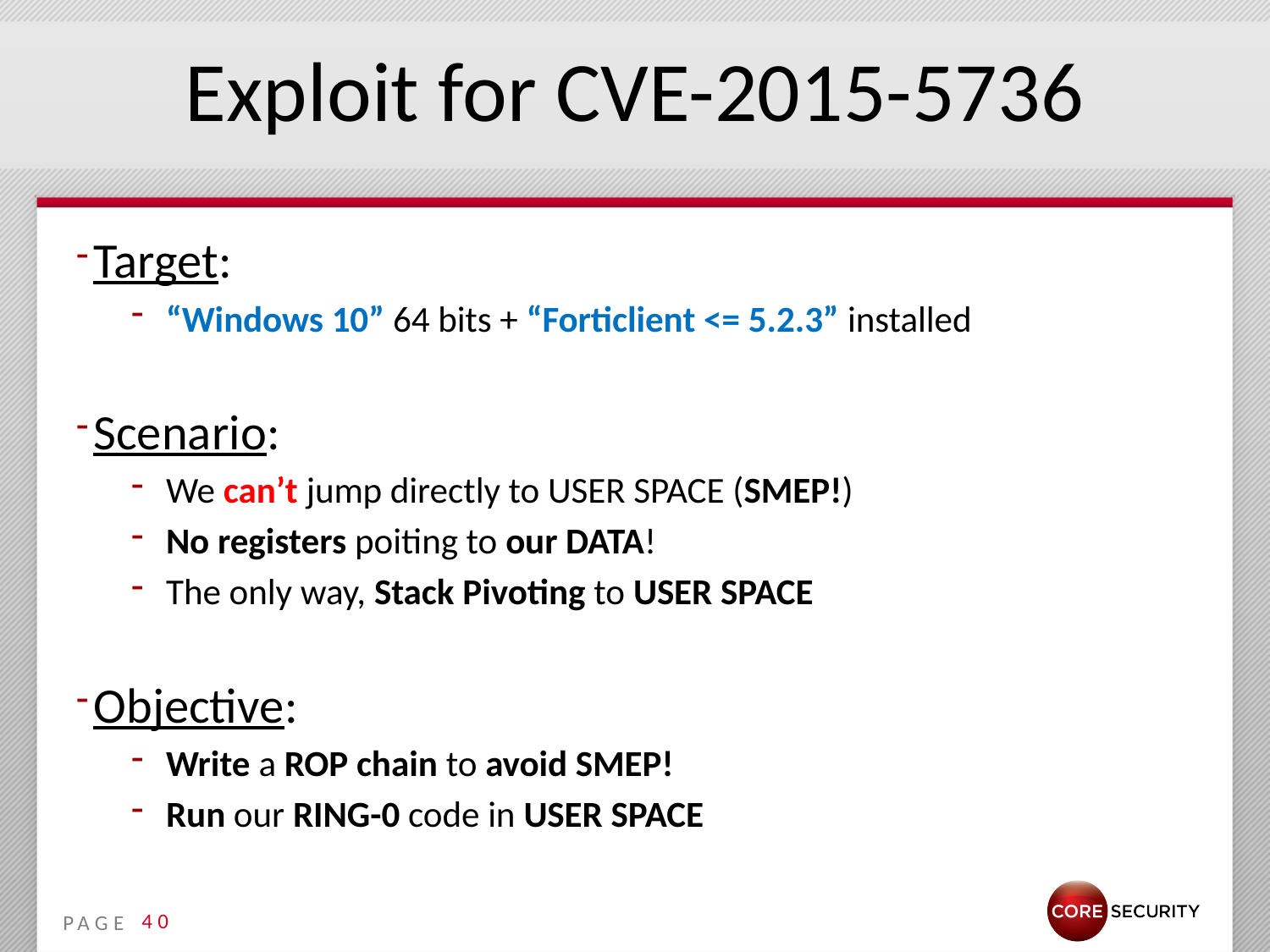

# Exploit for CVE-2015-5736
 Target:
“Windows 10” 64 bits + “Forticlient <= 5.2.3” installed

 Scenario:
We can’t jump directly to USER SPACE (SMEP!)
No registers poiting to our DATA!
The only way, Stack Pivoting to USER SPACE

 Objective:
Write a ROP chain to avoid SMEP!
Run our RING-0 code in USER SPACE
40